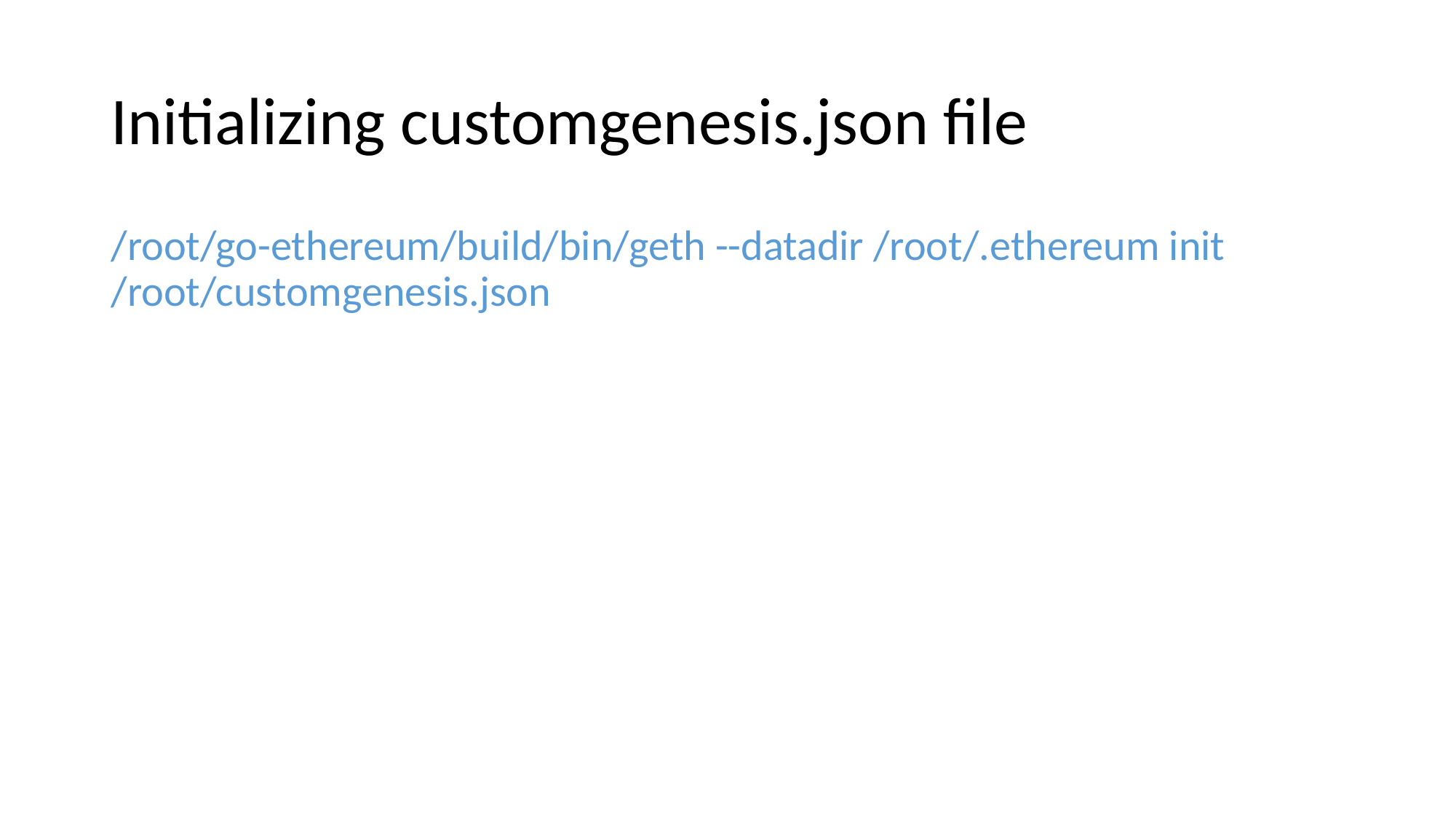

# Initializing customgenesis.json file
/root/go-ethereum/build/bin/geth --datadir /root/.ethereum init /root/customgenesis.json